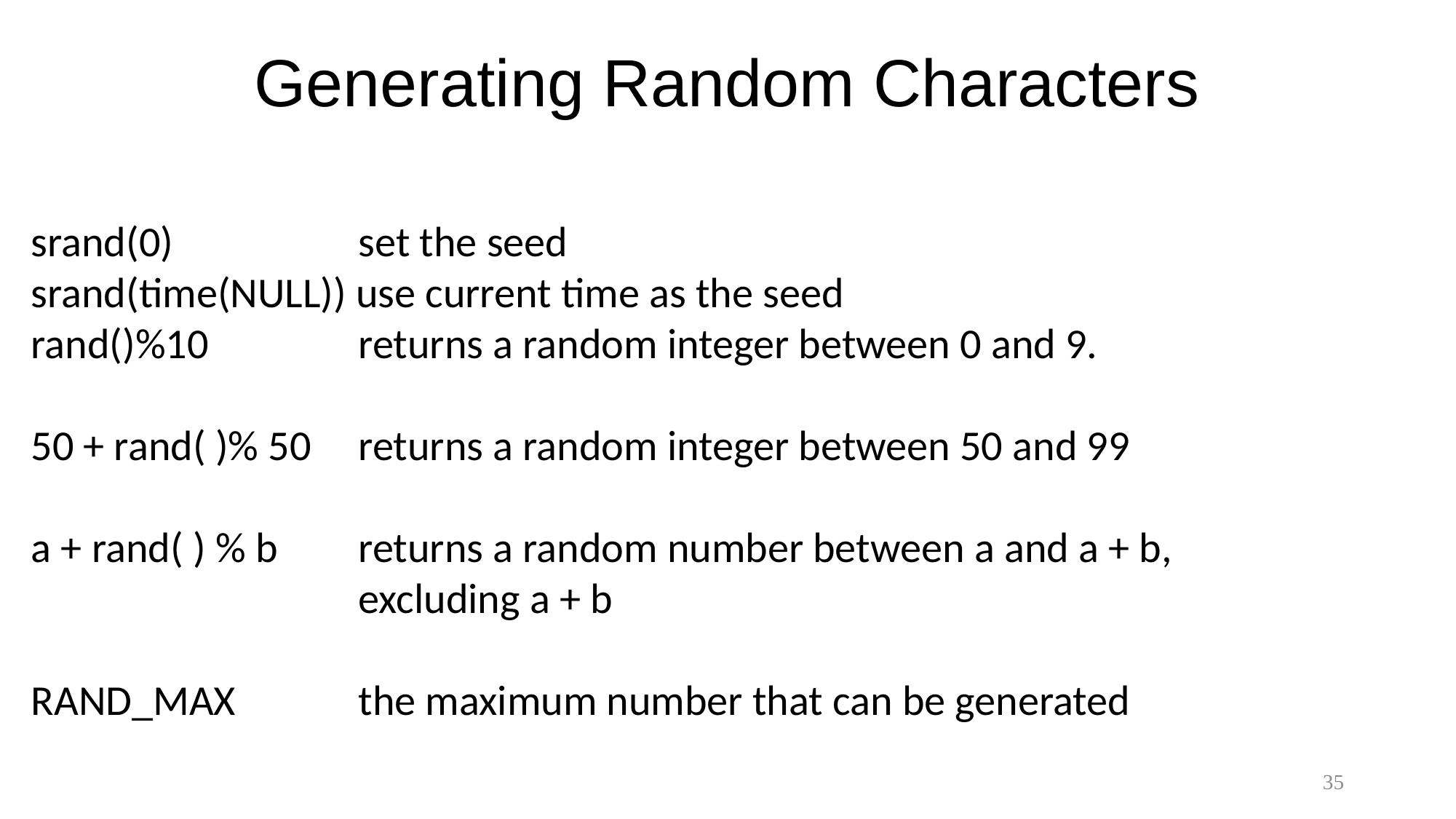

# Generating Random Characters
srand(0)		set the seed
srand(time(NULL)) use current time as the seed
rand()%10		returns a random integer between 0 and 9.

50 + rand( )% 50	returns a random integer between 50 and 99

a + rand( ) % b 	returns a random number between a and a + b,
			excluding a + b

RAND_MAX		the maximum number that can be generated
35